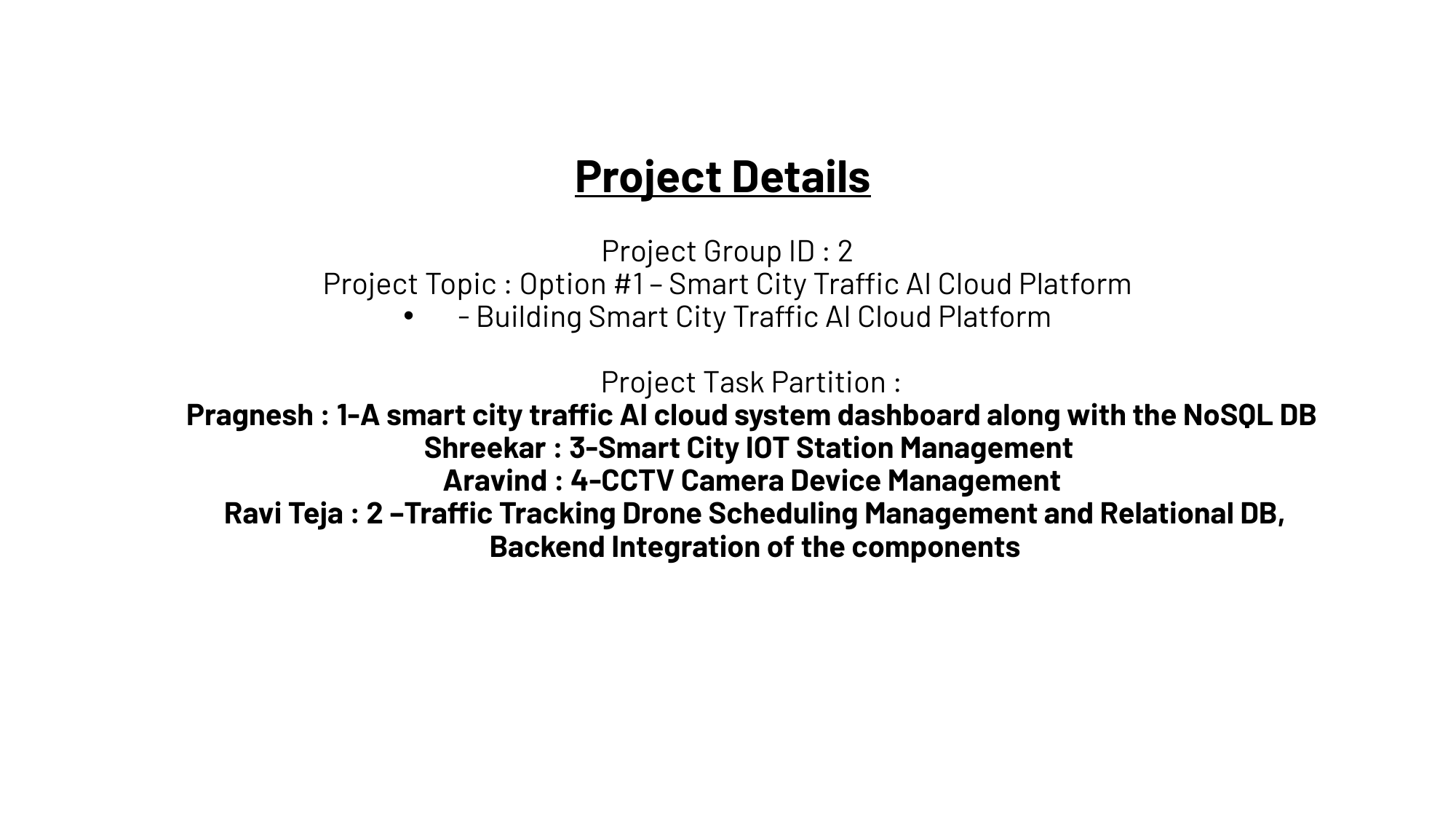

# Project Details Project Group ID : 2 Project Topic : Option #1 – Smart City Traffic AI Cloud Platform
- Building Smart City Traffic AI Cloud Platform
Project Task Partition : 
Pragnesh : 1-A smart city traffic AI cloud system dashboard along with the NoSQL DB
Shreekar : 3-Smart City IOT Station Management  
Aravind : 4-CCTV Camera Device Management
Ravi Teja : 2 –Traffic Tracking Drone Scheduling Management and Relational DB, Backend Integration of the components